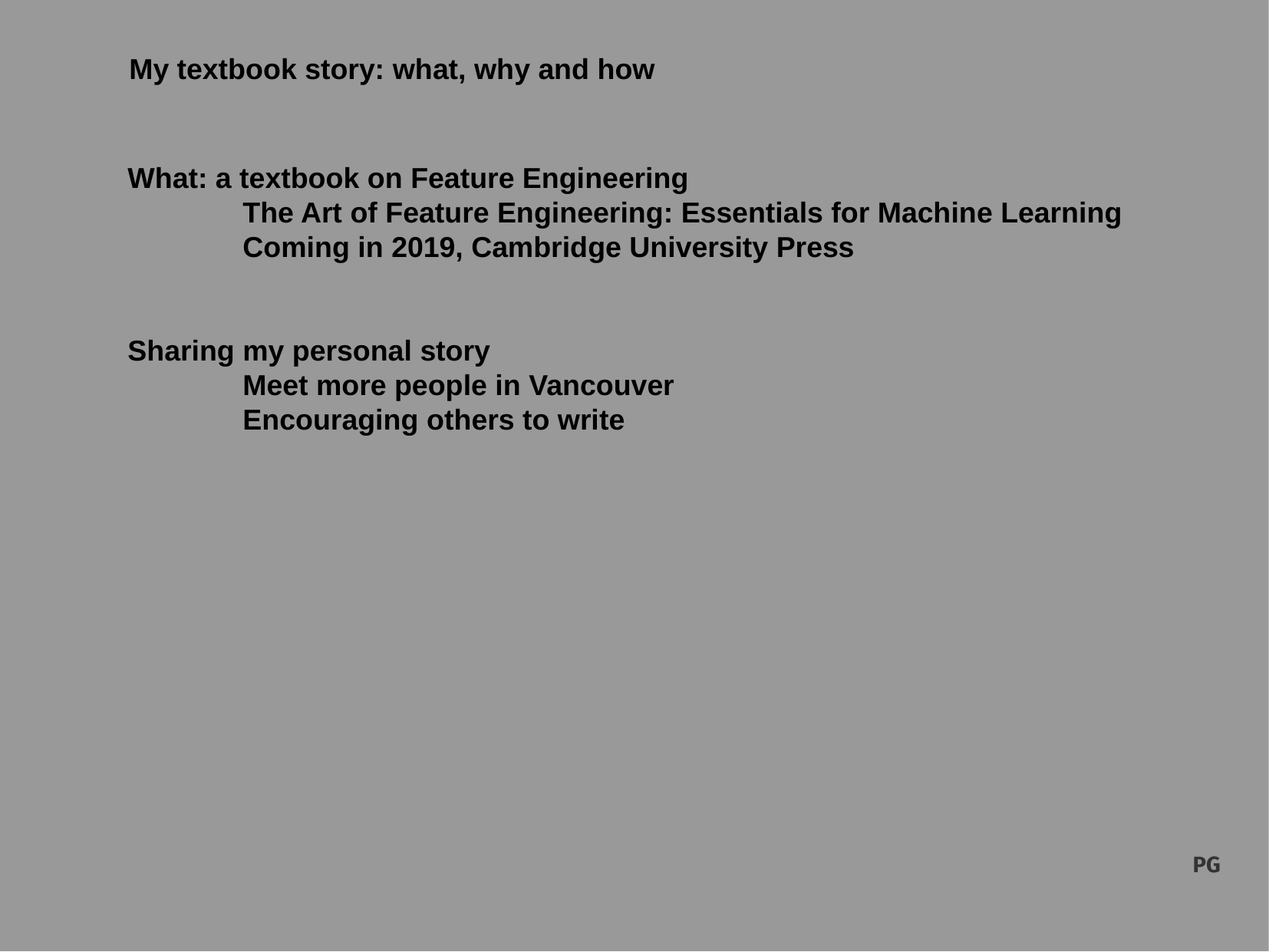

My textbook story: what, why and how
What: a textbook on Feature Engineering
	The Art of Feature Engineering: Essentials for Machine Learning
	Coming in 2019, Cambridge University Press

Sharing my personal story
	Meet more people in Vancouver
	Encouraging others to write